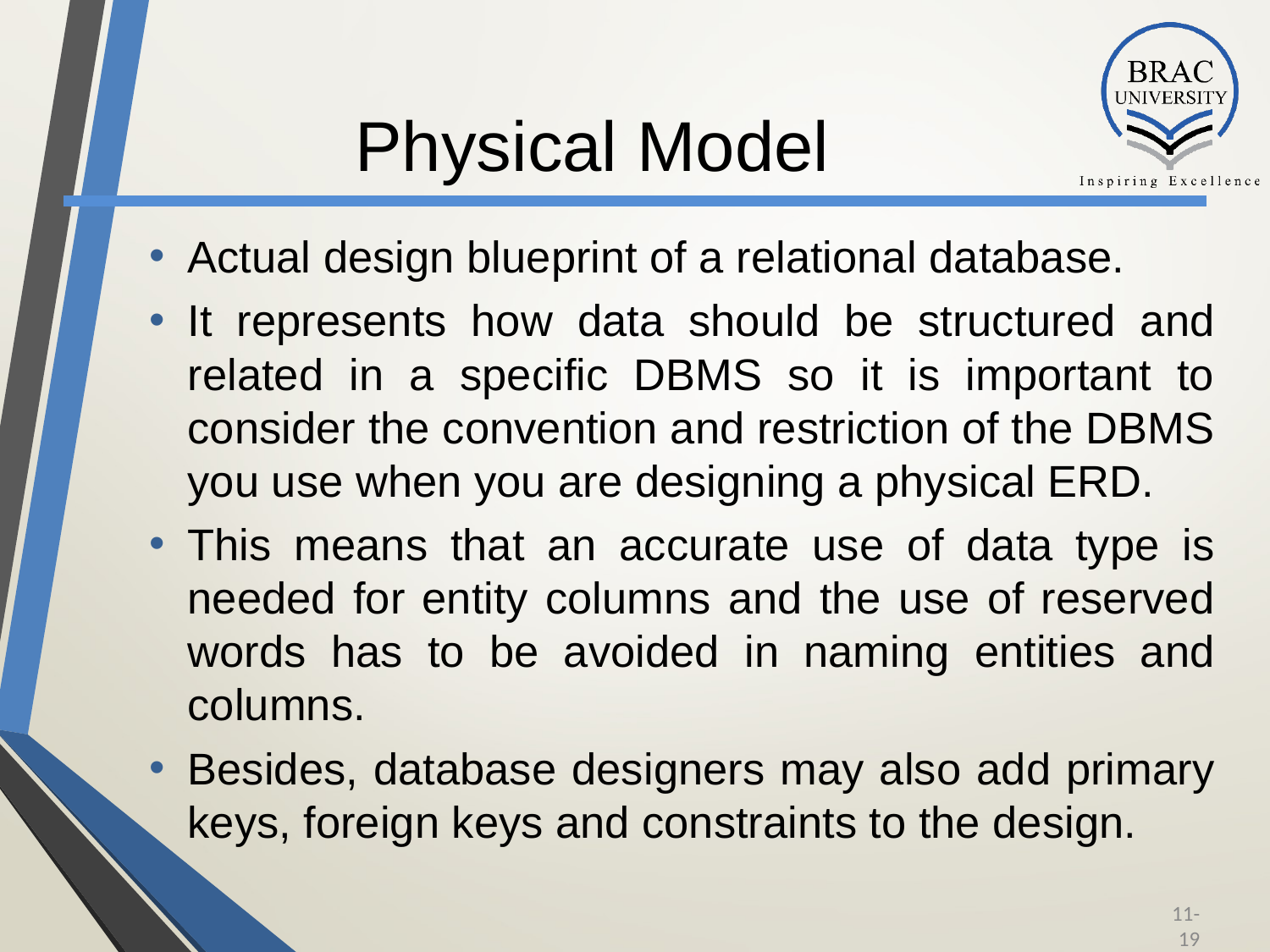

# Physical Model
Actual design blueprint of a relational database.
It represents how data should be structured and related in a specific DBMS so it is important to consider the convention and restriction of the DBMS you use when you are designing a physical ERD.
This means that an accurate use of data type is needed for entity columns and the use of reserved words has to be avoided in naming entities and columns.
Besides, database designers may also add primary keys, foreign keys and constraints to the design.
11-19